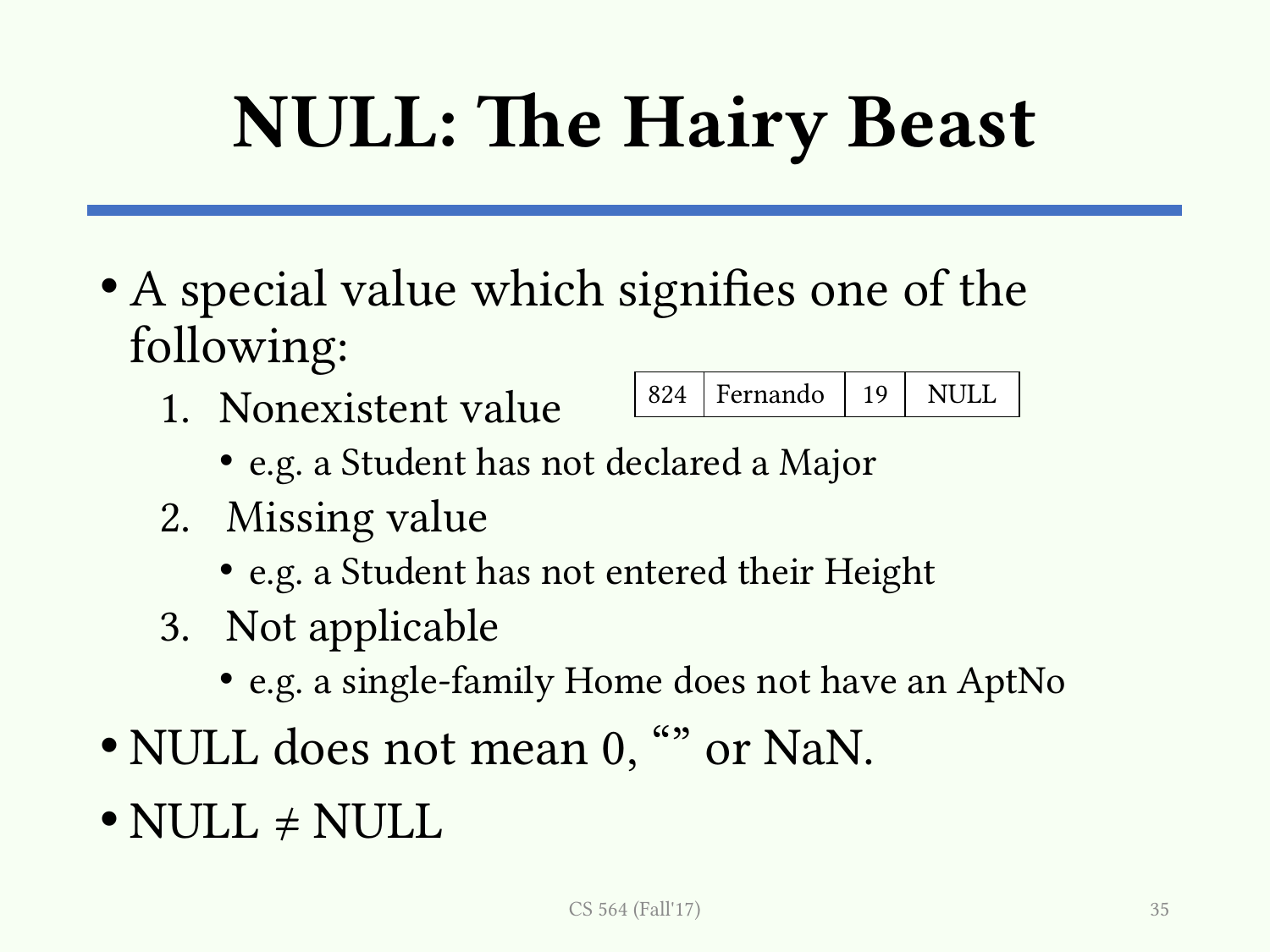

# NULL: The Hairy Beast
A special value which signifies one of the following:
Nonexistent value
e.g. a Student has not declared a Major
Missing value
e.g. a Student has not entered their Height
Not applicable
e.g. a single-family Home does not have an AptNo
NULL does not mean 0, “” or NaN.
NULL ≠ NULL
| 824 | Fernando | 19 | NULL |
| --- | --- | --- | --- |
CS 564 (Fall'17)
35